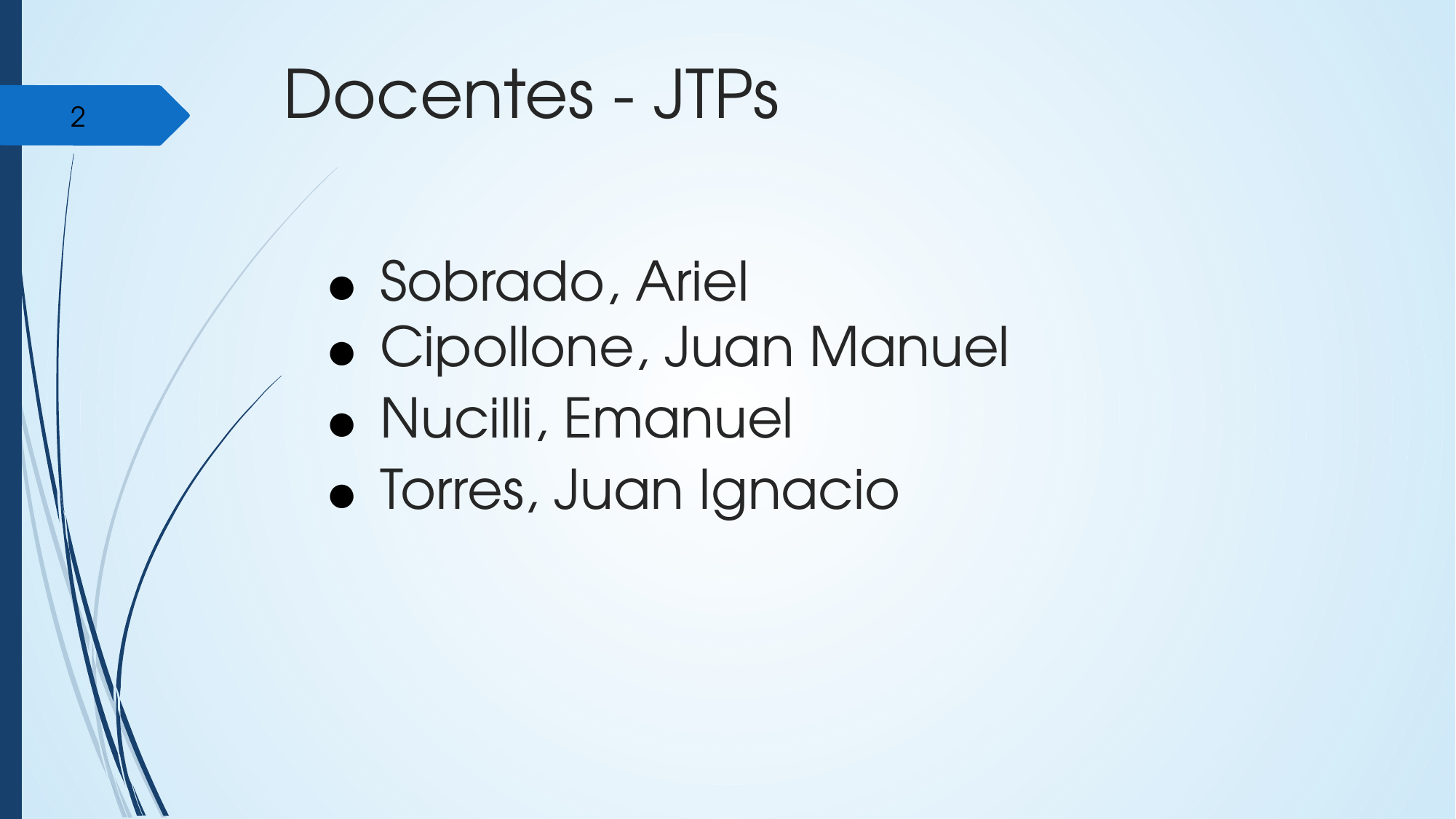

Docentes - JTPs
2

Sobrado, Ariel
Cipollone, Juan Manuel
Nucilli, Emanuel
Torres, Juan Ignacio